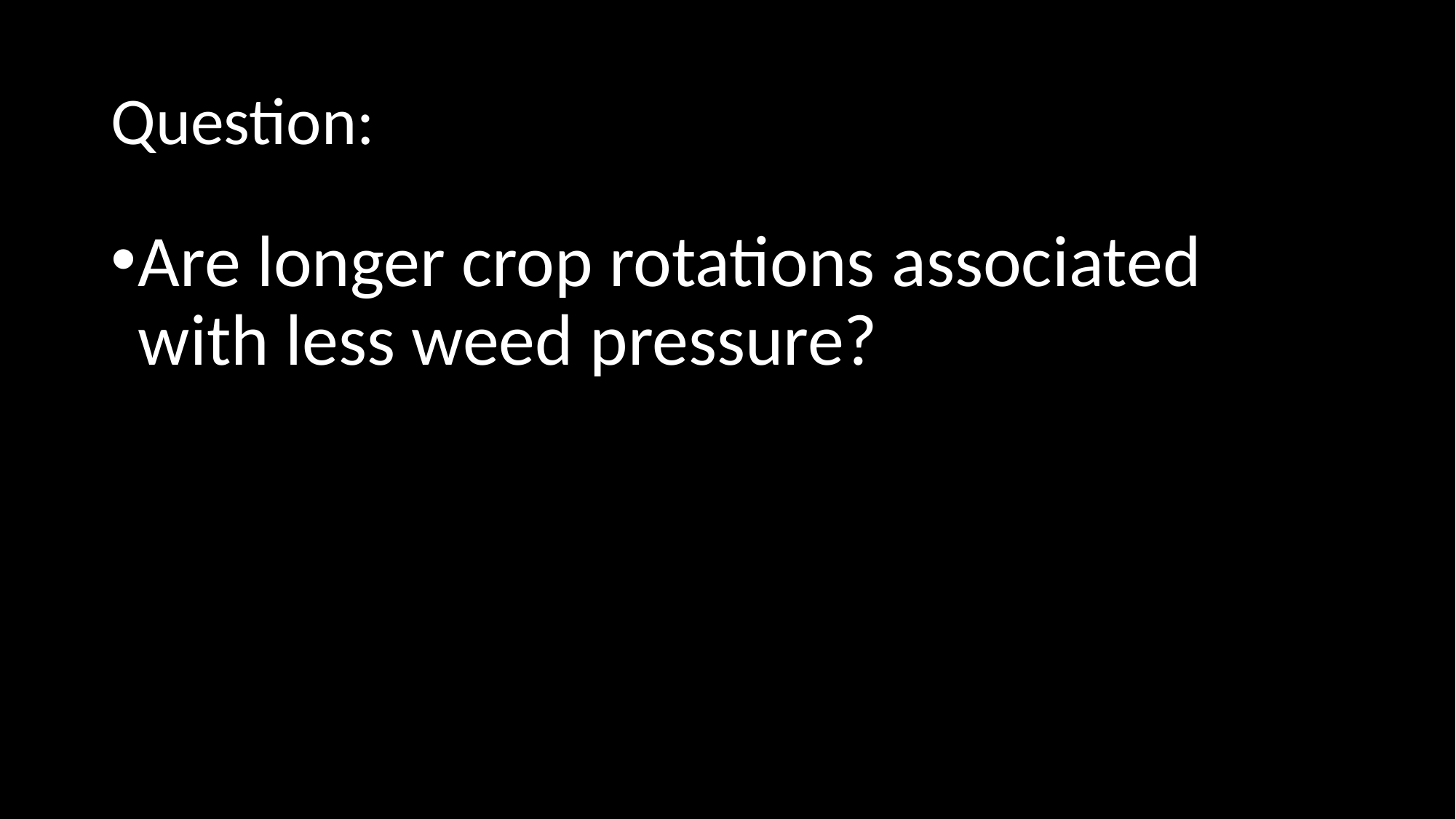

# Question:
Are longer crop rotations associated with less weed pressure?